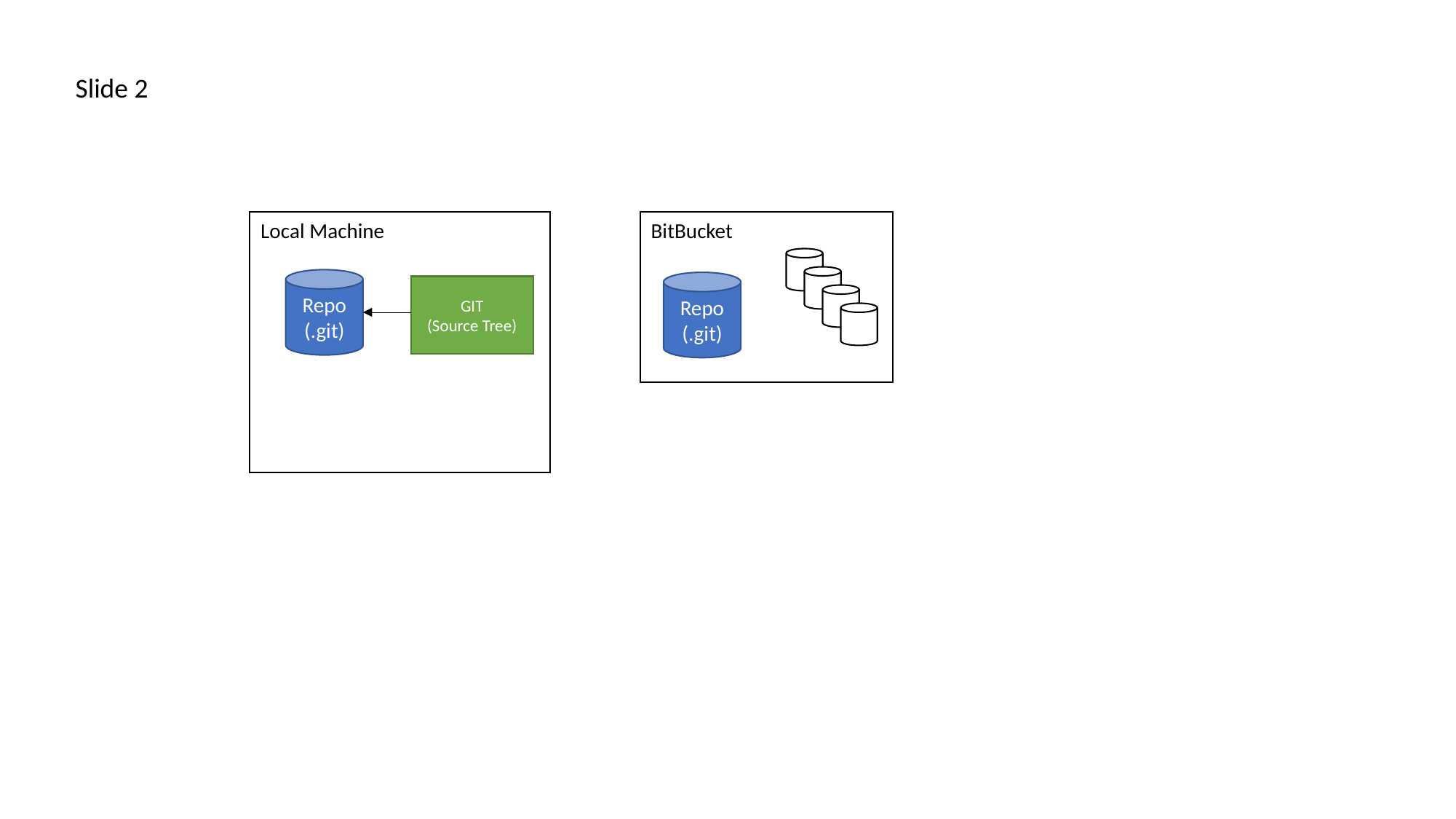

Slide 2
Local Machine
BitBucket

Repo
(.git)
Repo
(.git)
GIT
(Source Tree)